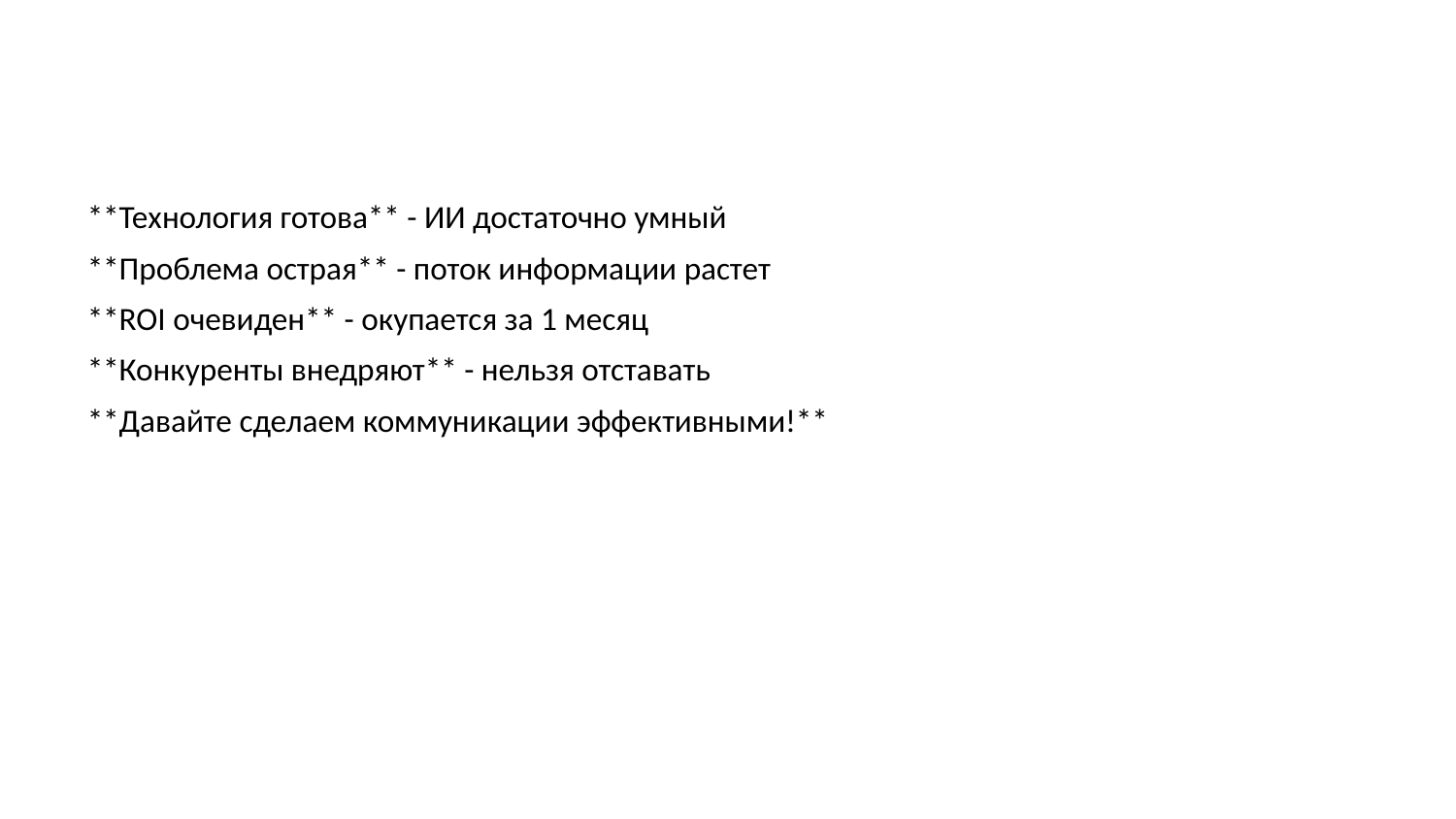

#
**Технология готова** - ИИ достаточно умный
**Проблема острая** - поток информации растет
**ROI очевиден** - окупается за 1 месяц
**Конкуренты внедряют** - нельзя отставать
**Давайте сделаем коммуникации эффективными!**